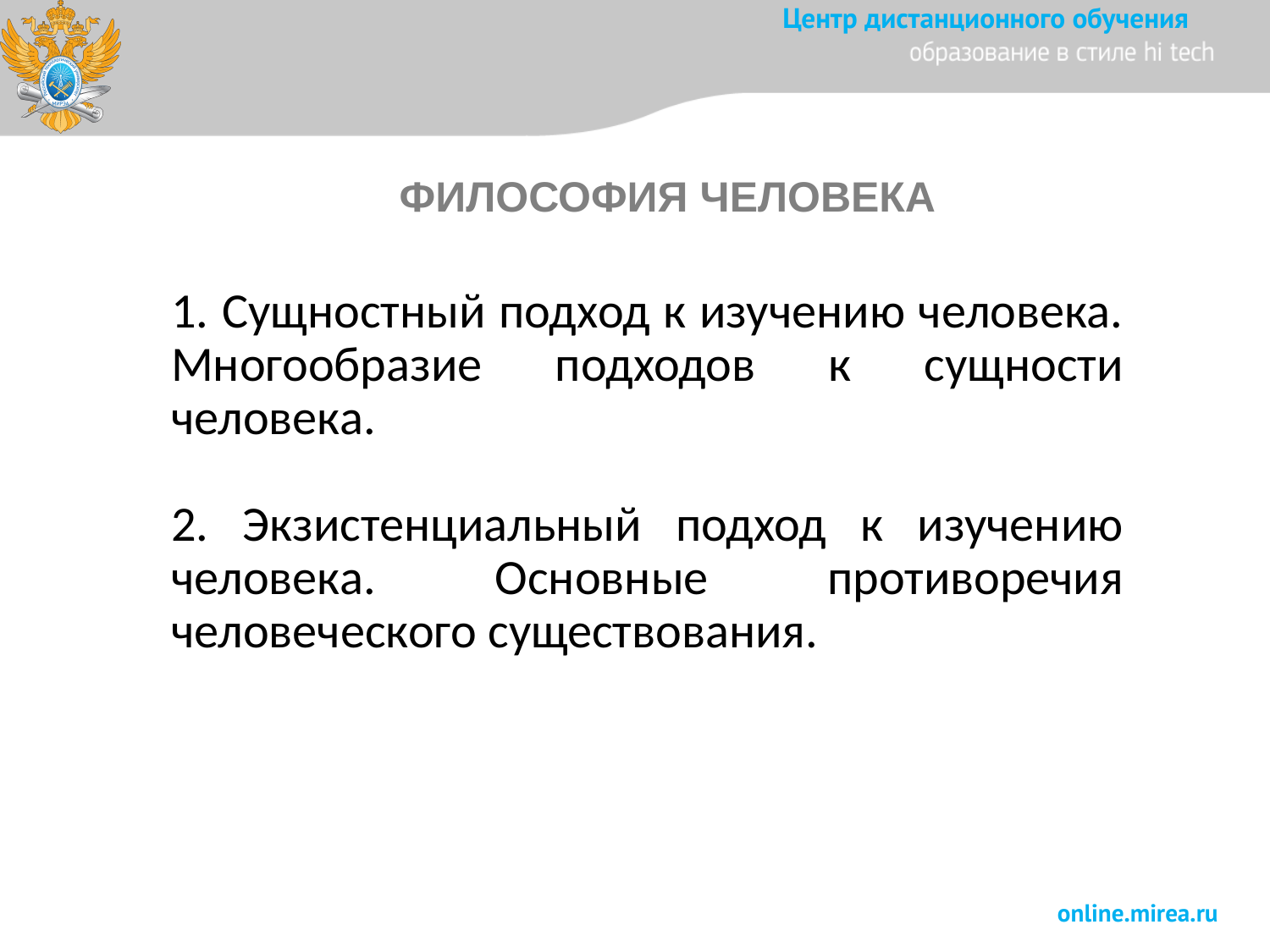

ФИЛОСОФИЯ ЧЕЛОВЕКА
# 1. Сущностный подход к изучению человека. Многообразие подходов к сущности человека. 2. Экзистенциальный подход к изучению человека. Основные противоречия человеческого существования.